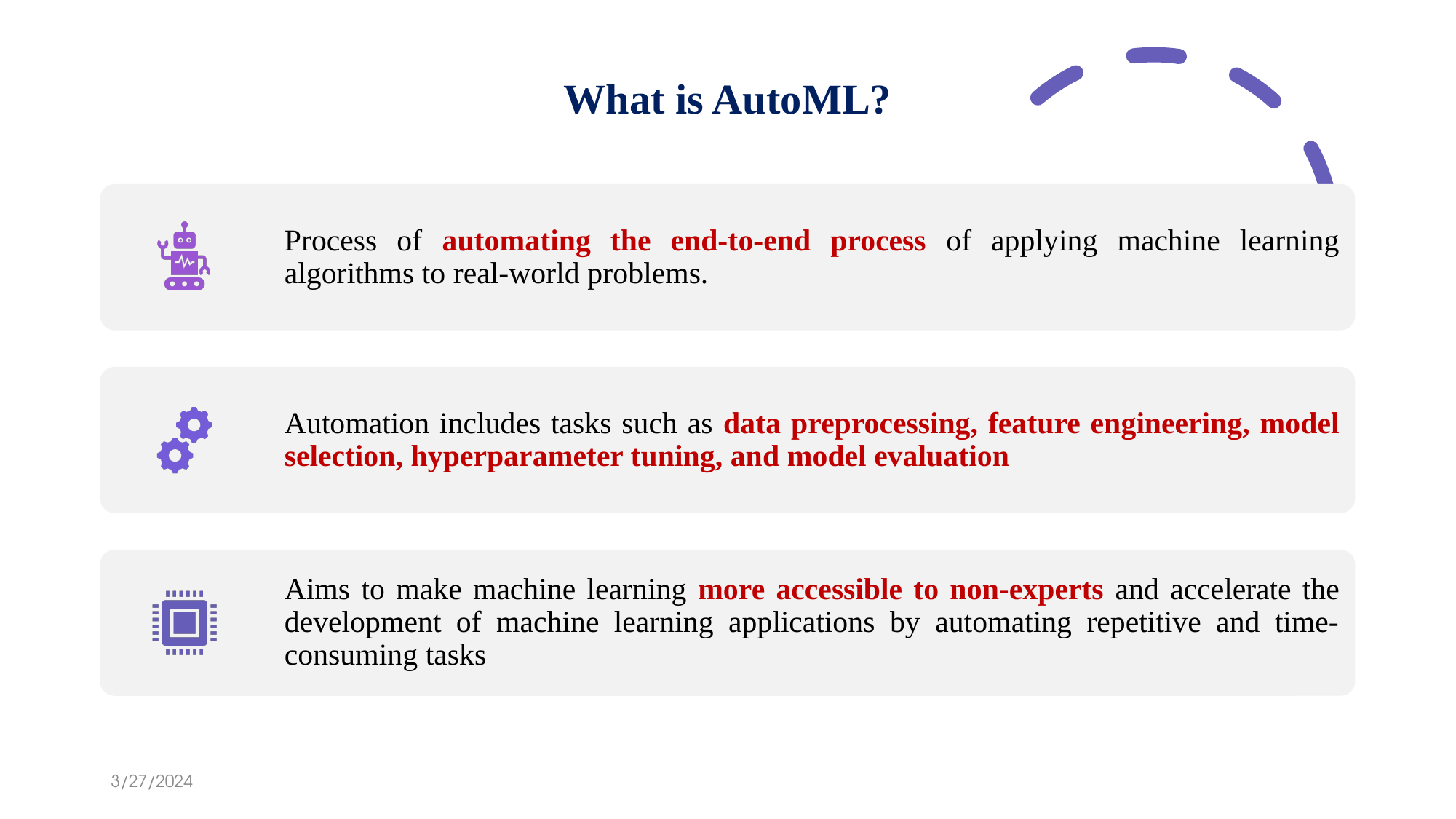

# What is AutoML?

Process of automating the end-to-end process of applying machine learning algorithms to real-world problems.
Automation includes tasks such as data preprocessing, feature engineering, model selection, hyperparameter tuning, and model evaluation
Aims to make machine learning more accessible to non-experts and accelerate the development of machine learning applications by automating repetitive and time-consuming tasks
3/27/2024
M.Mohana, Research Scholar
2